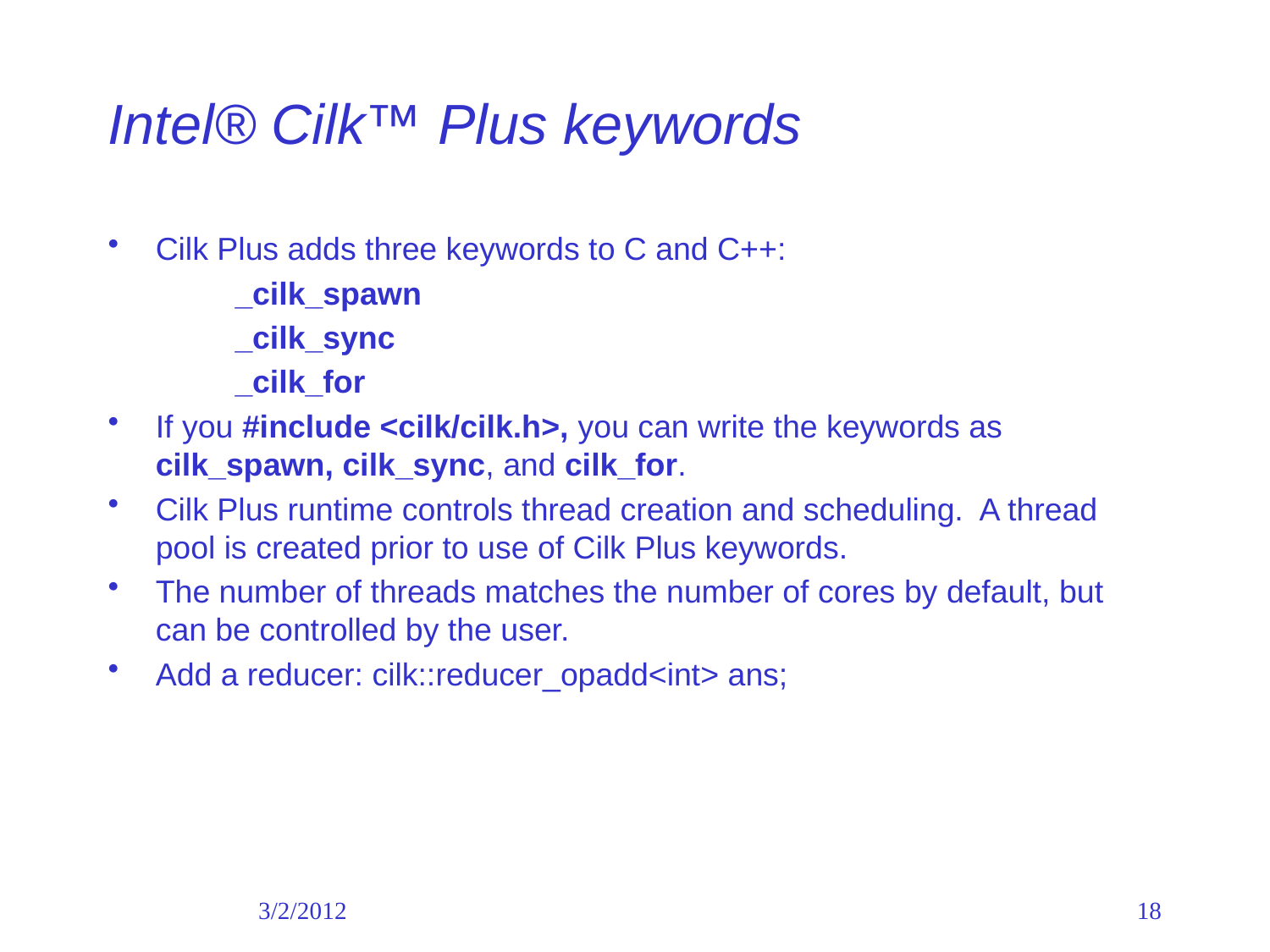

# Intel® Cilk™ Plus keywords
Cilk Plus adds three keywords to C and C++:
_cilk_spawn
_cilk_sync
_cilk_for
If you #include <cilk/cilk.h>, you can write the keywords as cilk_spawn, cilk_sync, and cilk_for.
Cilk Plus runtime controls thread creation and scheduling.  A thread pool is created prior to use of Cilk Plus keywords.
The number of threads matches the number of cores by default, but can be controlled by the user.
Add a reducer: cilk::reducer_opadd<int> ans;

18
3/2/2012